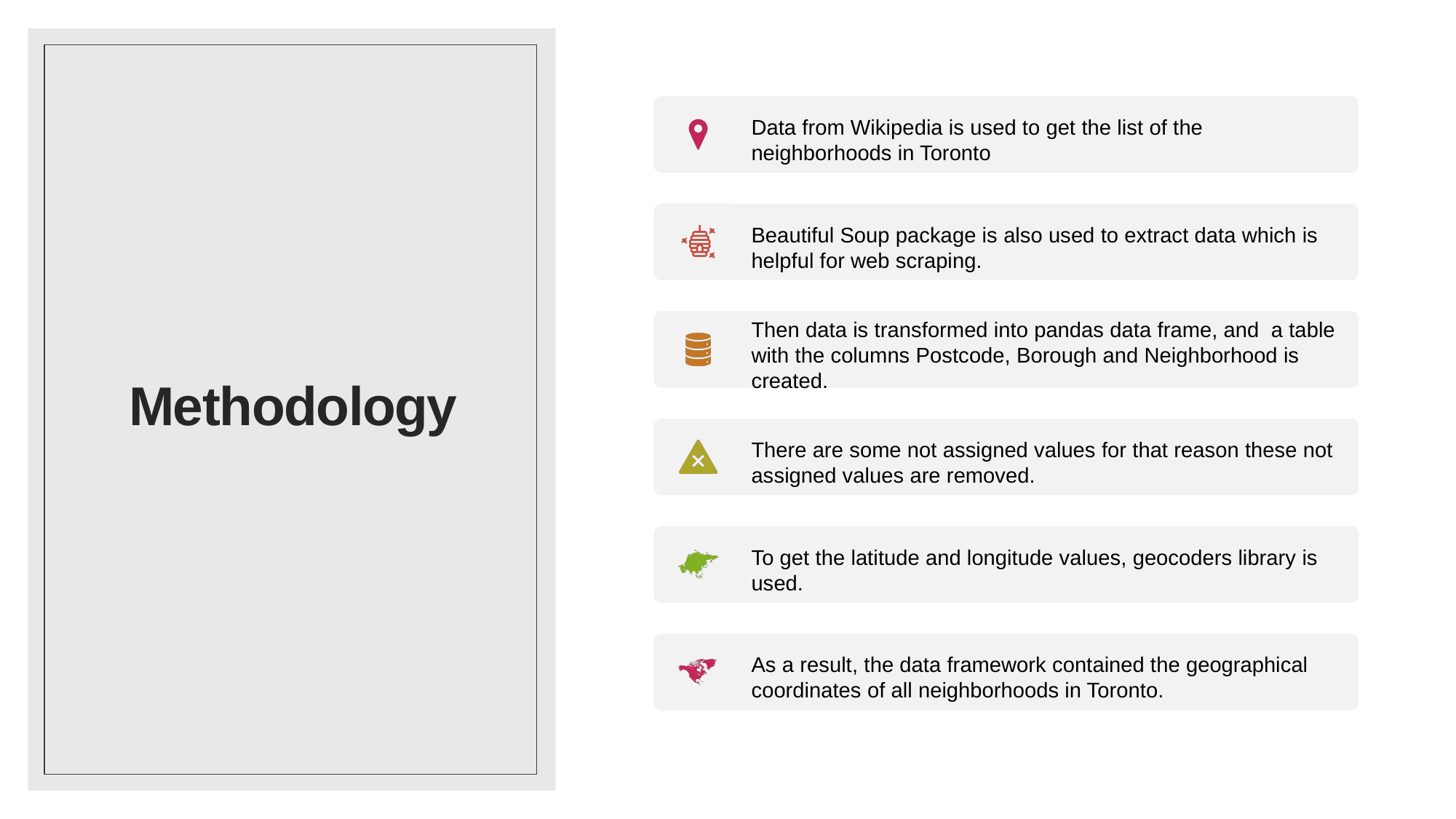

# Methodology
Data from Wikipedia is used to get the list of the neighborhoods in Toronto
Beautiful Soup package is also used to extract data which is helpful for web scraping.
Then data is transformed into pandas data frame, and  a table with the columns Postcode, Borough and Neighborhood is created.
There are some not assigned values for that reason these not assigned values are removed.
To get the latitude and longitude values, geocoders library is used.
As a result, the data framework contained the geographical coordinates of all neighborhoods in Toronto.